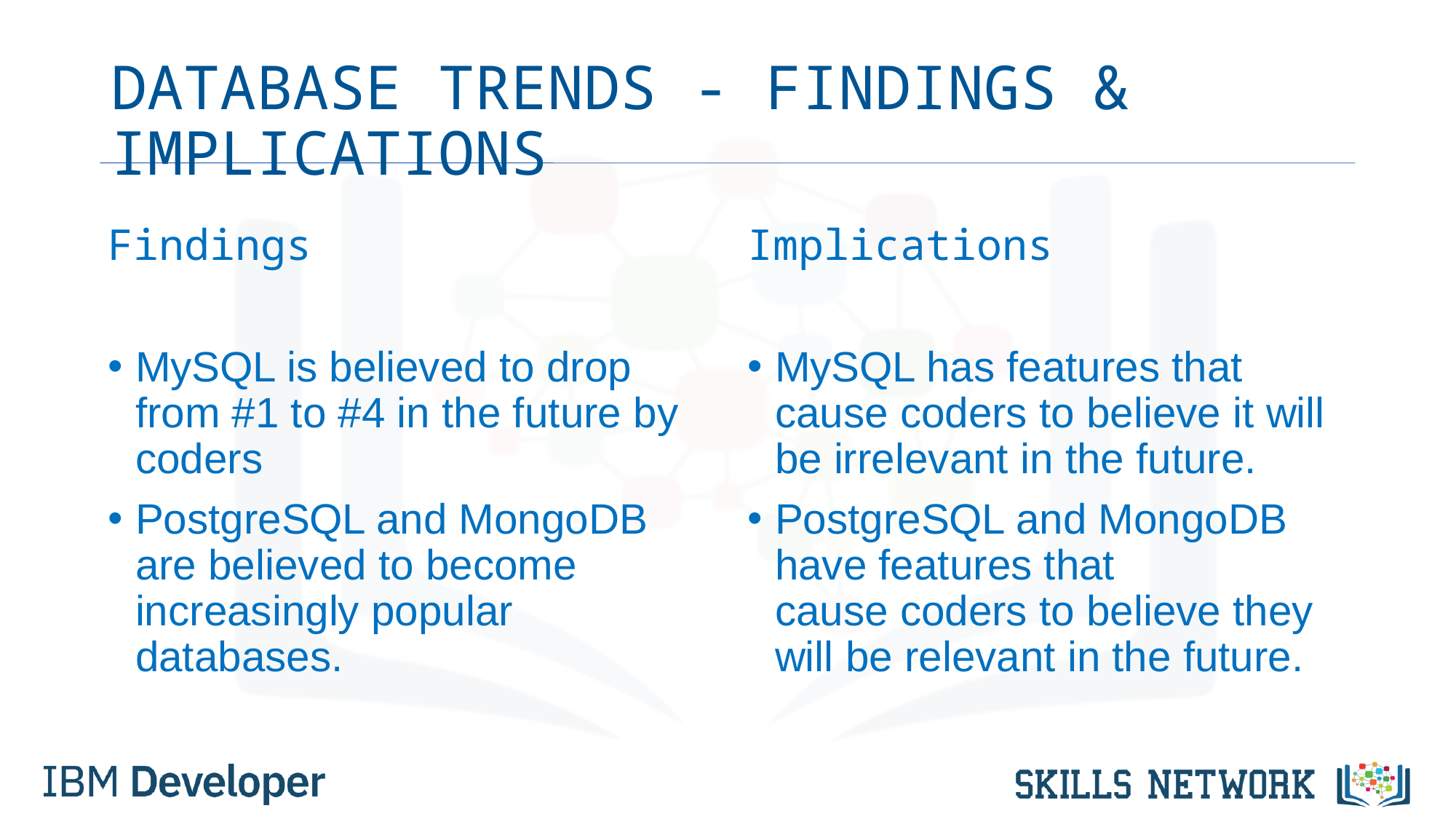

# DATABASE TRENDS - FINDINGS & IMPLICATIONS
Findings

MySQL is believed to drop from #1 to #4 in the future by coders
PostgreSQL and MongoDB are believed to become increasingly popular databases.
Implications

MySQL has features that cause coders to believe it will be irrelevant in the future.
PostgreSQL and MongoDB have features that cause coders to believe they will be relevant in the future.